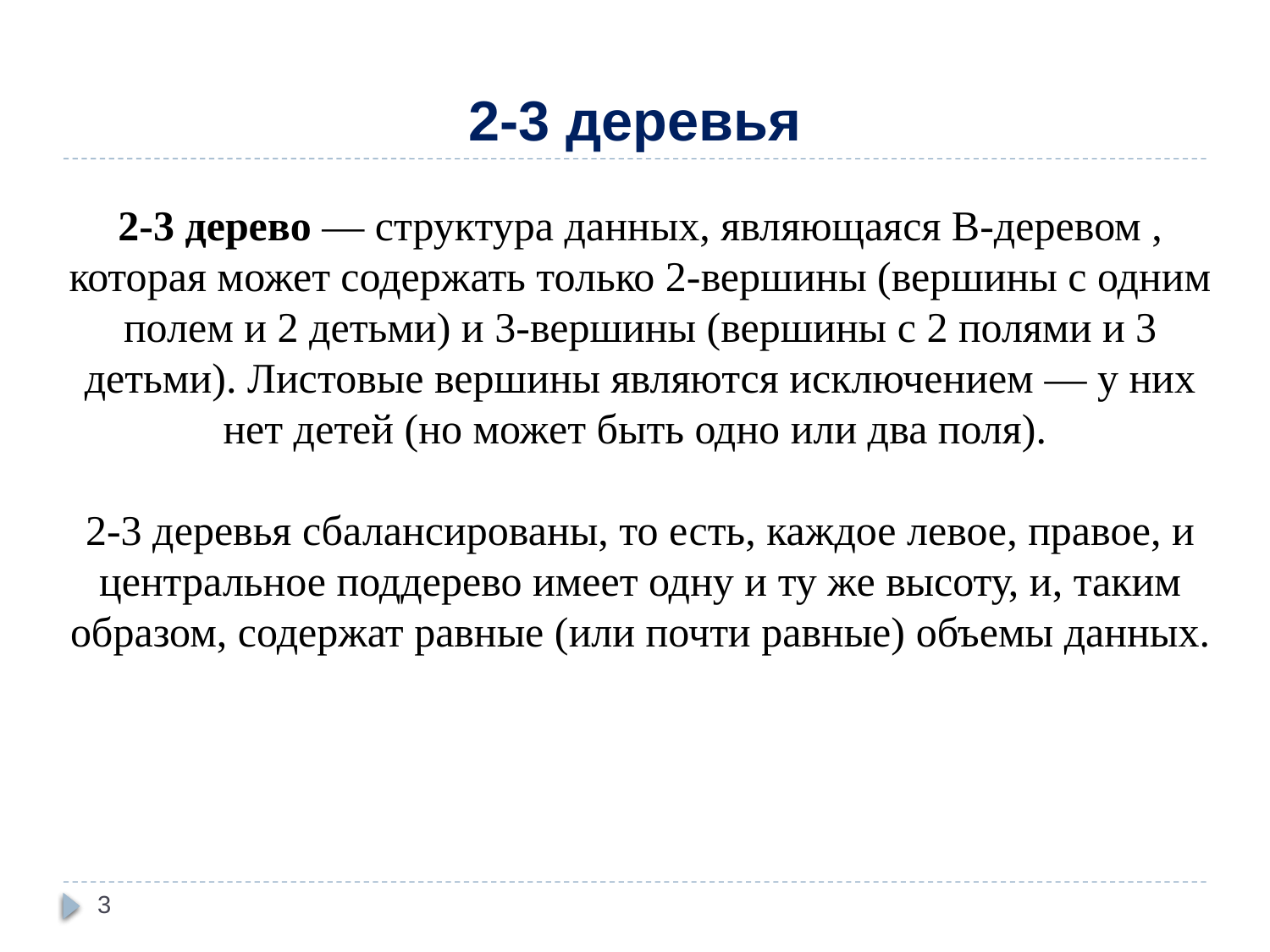

# 2-3 деревья
2-3 дерево — структура данных, являющаяся B-деревом , которая может содержать только 2-вершины (вершины с одним полем и 2 детьми) и 3-вершины (вершины с 2 полями и 3 детьми). Листовые вершины являются исключением — у них нет детей (но может быть одно или два поля).

2-3 деревья сбалансированы, то есть, каждое левое, правое, и центральное поддерево имеет одну и ту же высоту, и, таким образом, содержат равные (или почти равные) объемы данных.
3